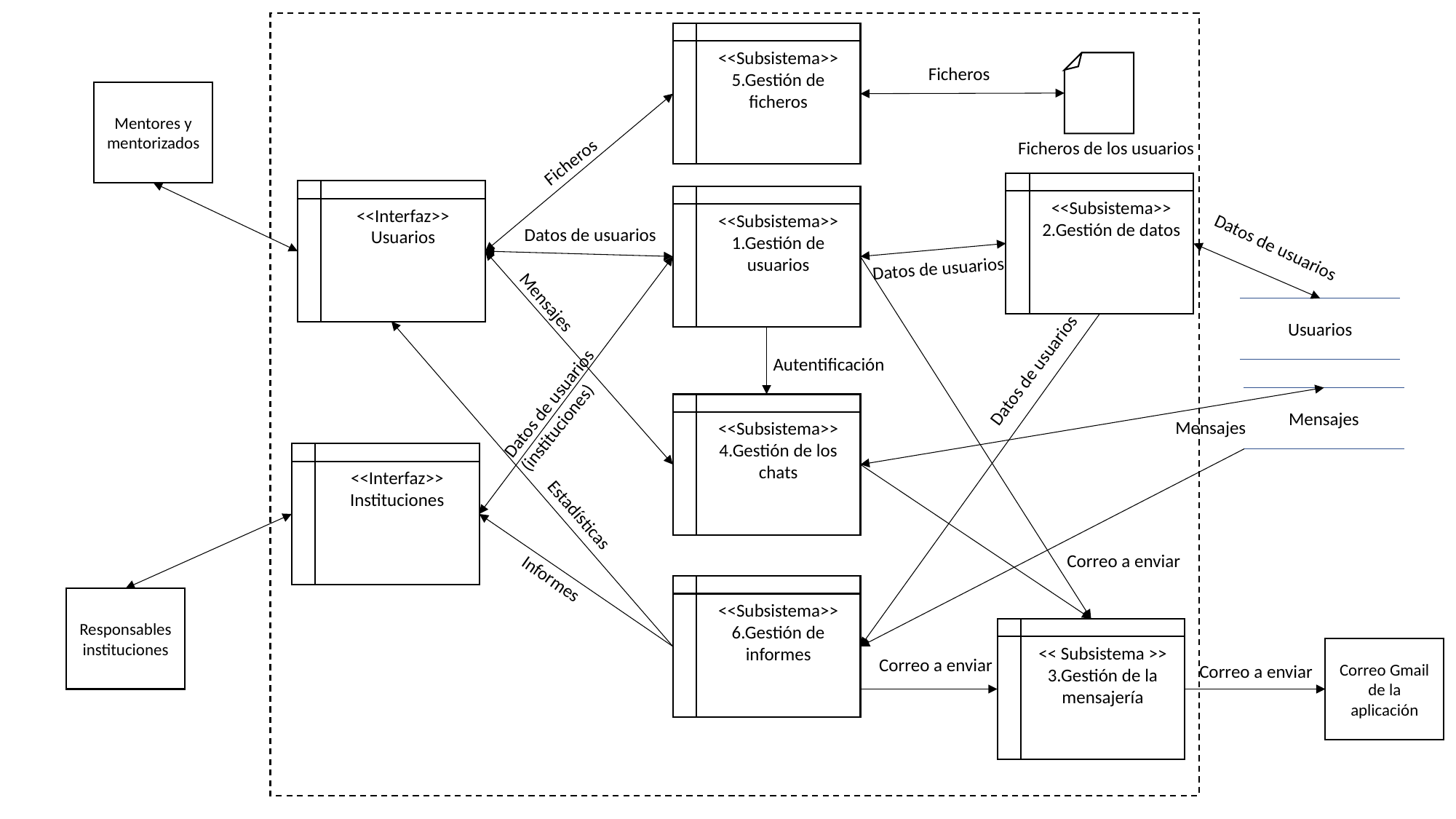

<<Subsistema>>
5.Gestión de ficheros

Ficheros
Mentores y mentorizados
Ficheros de los usuarios
Ficheros
<<Subsistema>>
2.Gestión de datos
<<Interfaz>>
Usuarios
<<Subsistema>>
1.Gestión de usuarios
Datos de usuarios
Datos de usuarios
Datos de usuarios
Usuarios
Mensajes
Autentificación
Datos de usuarios
Mensajes
Datos de usuarios
(instituciones)
<<Subsistema>>
4.Gestión de los chats
Mensajes
<<Interfaz>>
Instituciones
Estadísticas
Correo a enviar
<<Subsistema>>
6.Gestión de informes
Informes
Responsables instituciones
<< Subsistema >>
3.Gestión de la mensajería
Correo Gmail de la aplicación
Correo a enviar
Correo a enviar